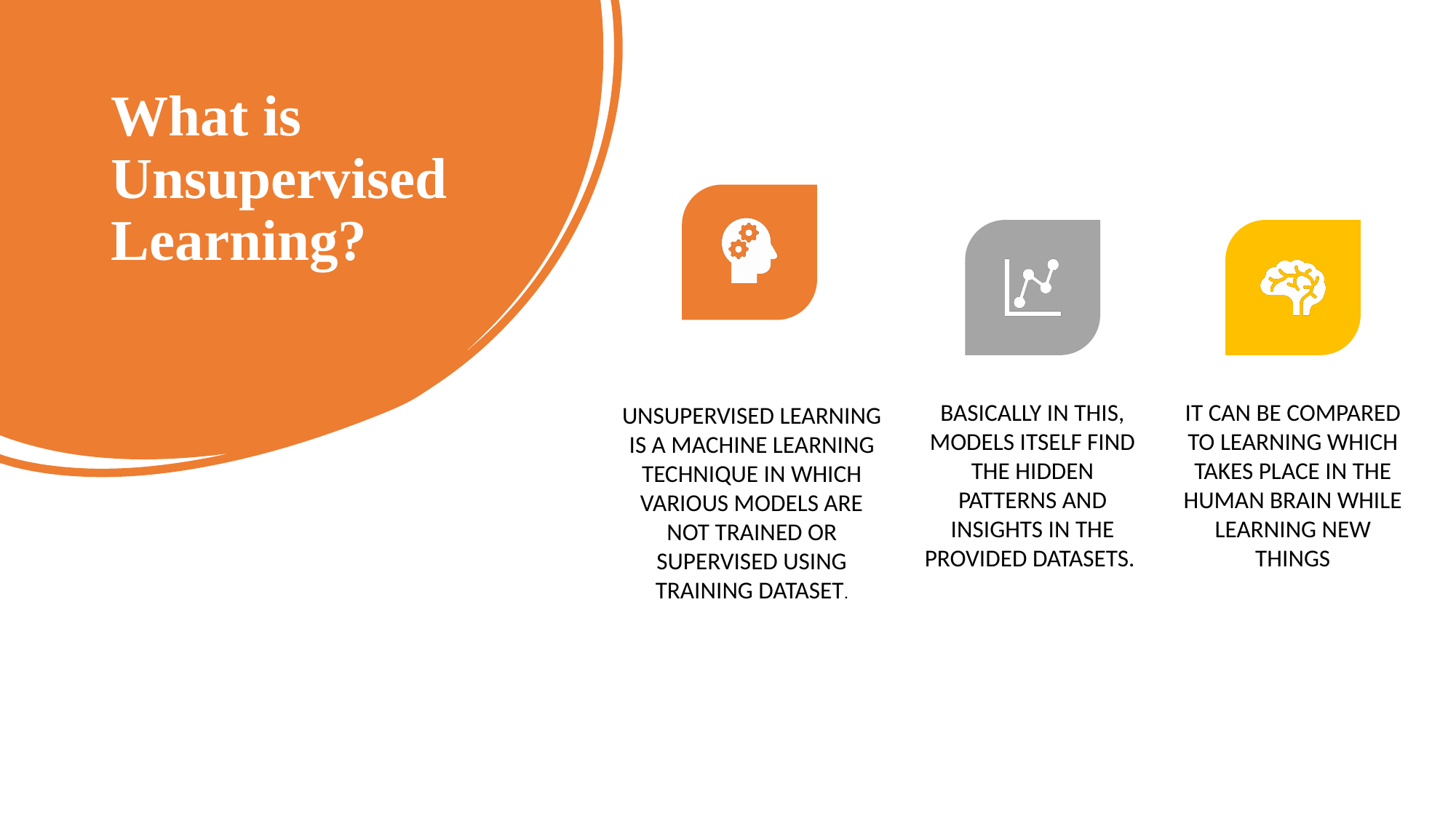

Unsupervised Learning is a machine learning technique in which various models are not trained or supervised using training dataset.
Basically in this, models itself find the hidden patterns and insights in the provided datasets.
It can be compared to learning which takes place in the human brain while learning new things
# What is Unsupervised Learning?